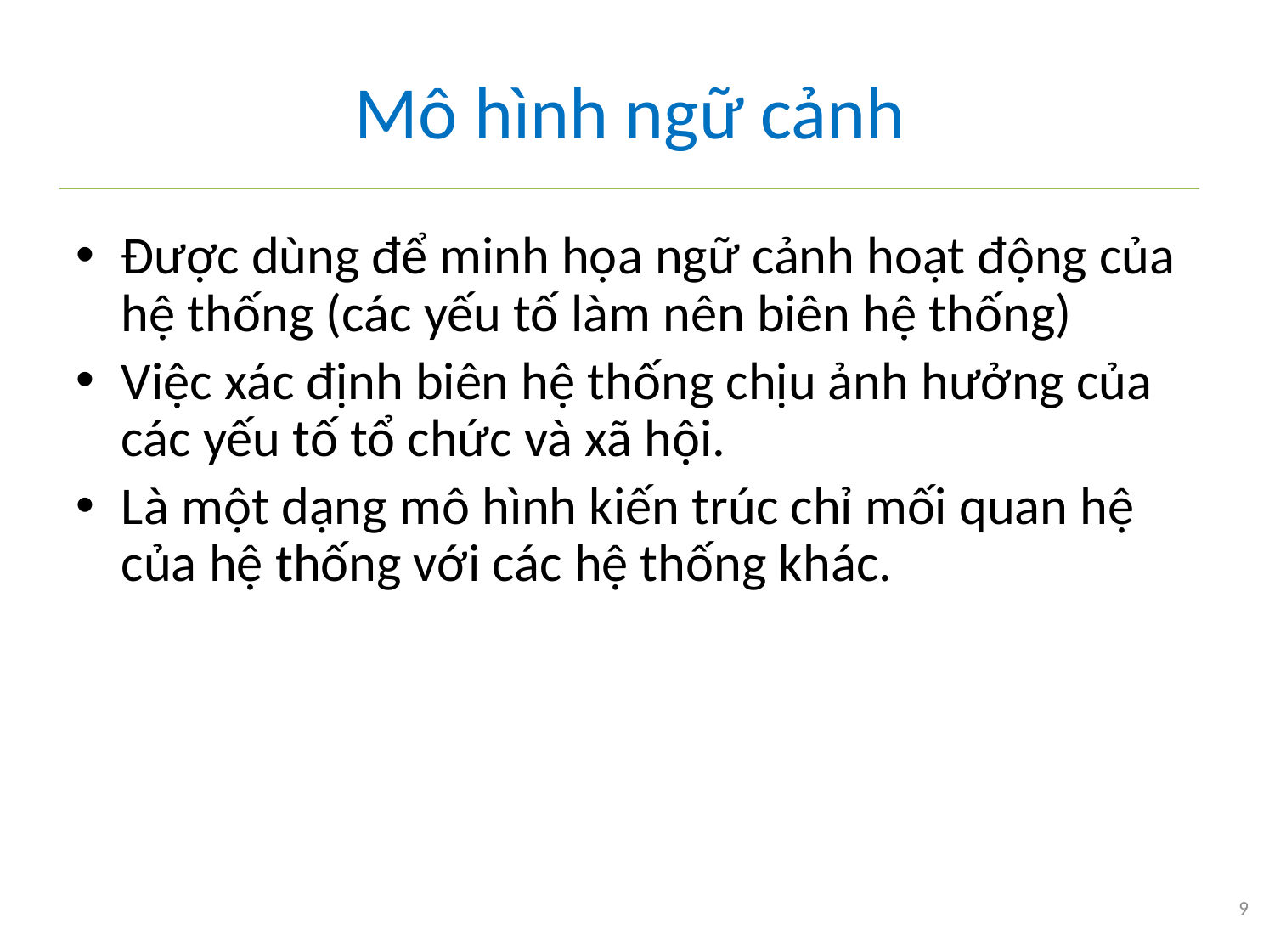

Mô hình ngữ cảnh
Được dùng để minh họa ngữ cảnh hoạt động của hệ thống (các yếu tố làm nên biên hệ thống)
Việc xác định biên hệ thống chịu ảnh hưởng của các yếu tố tổ chức và xã hội.
Là một dạng mô hình kiến trúc chỉ mối quan hệ của hệ thống với các hệ thống khác.

9